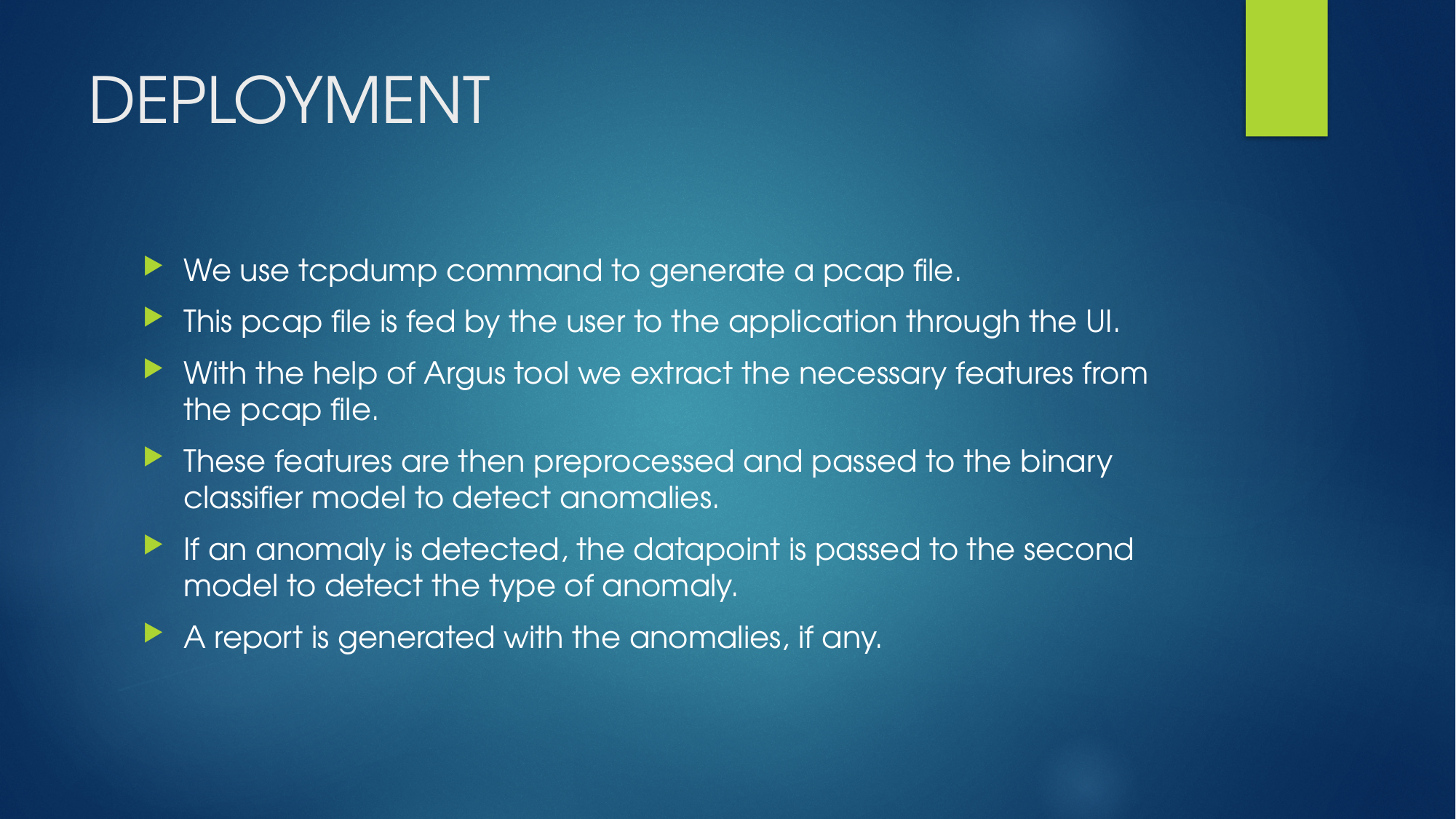

# DEPLOYMENT
We use tcpdump command to generate a pcap file.
This pcap file is fed by the user to the application through the UI.
With the help of Argus tool we extract the necessary features from the pcap file.
These features are then preprocessed and passed to the binary classifier model to detect anomalies.
If an anomaly is detected, the datapoint is passed to the second model to detect the type of anomaly.
A report is generated with the anomalies, if any.